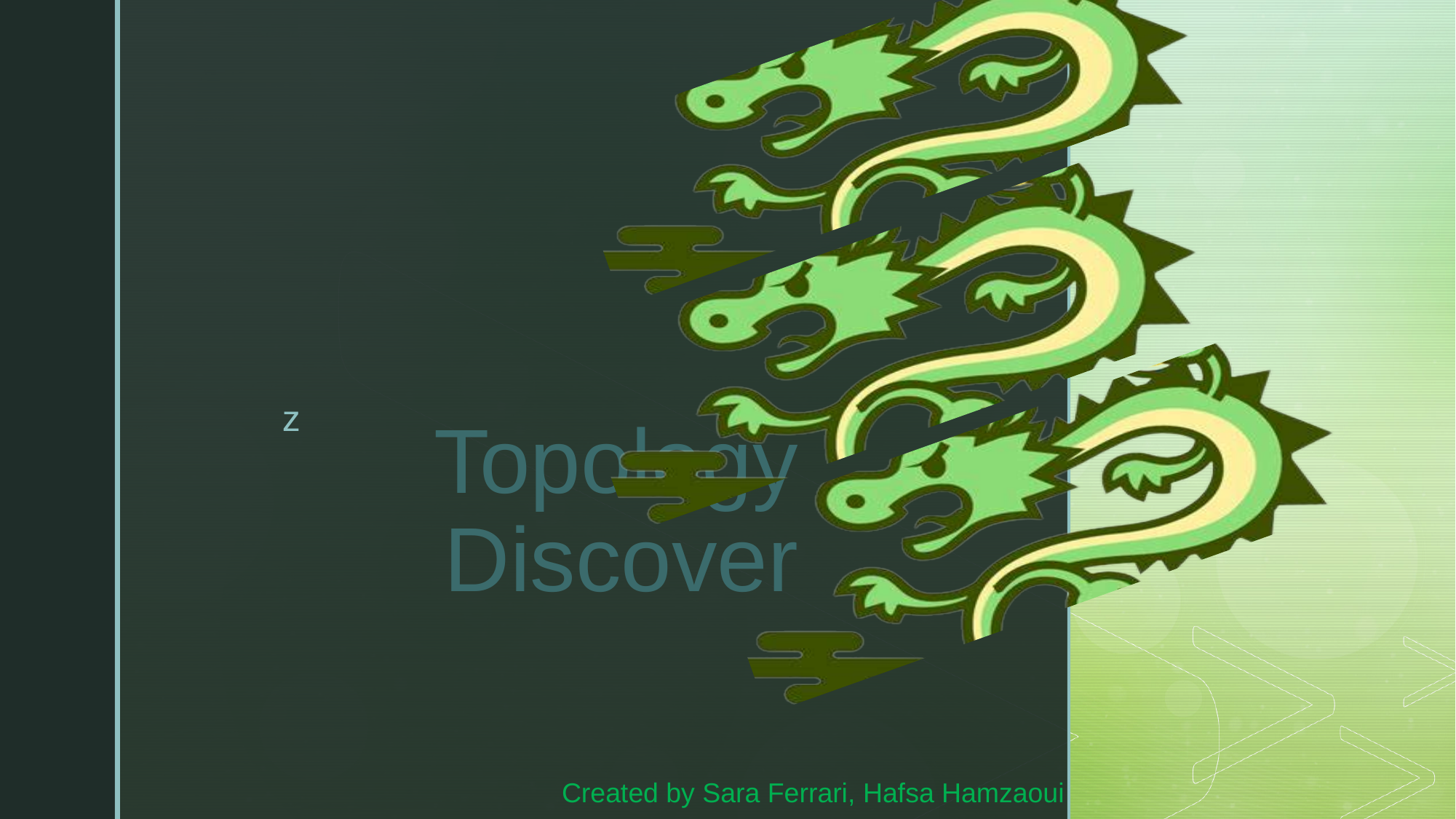

# Topology Discover
Created by Sara Ferrari, Hafsa Hamzaoui